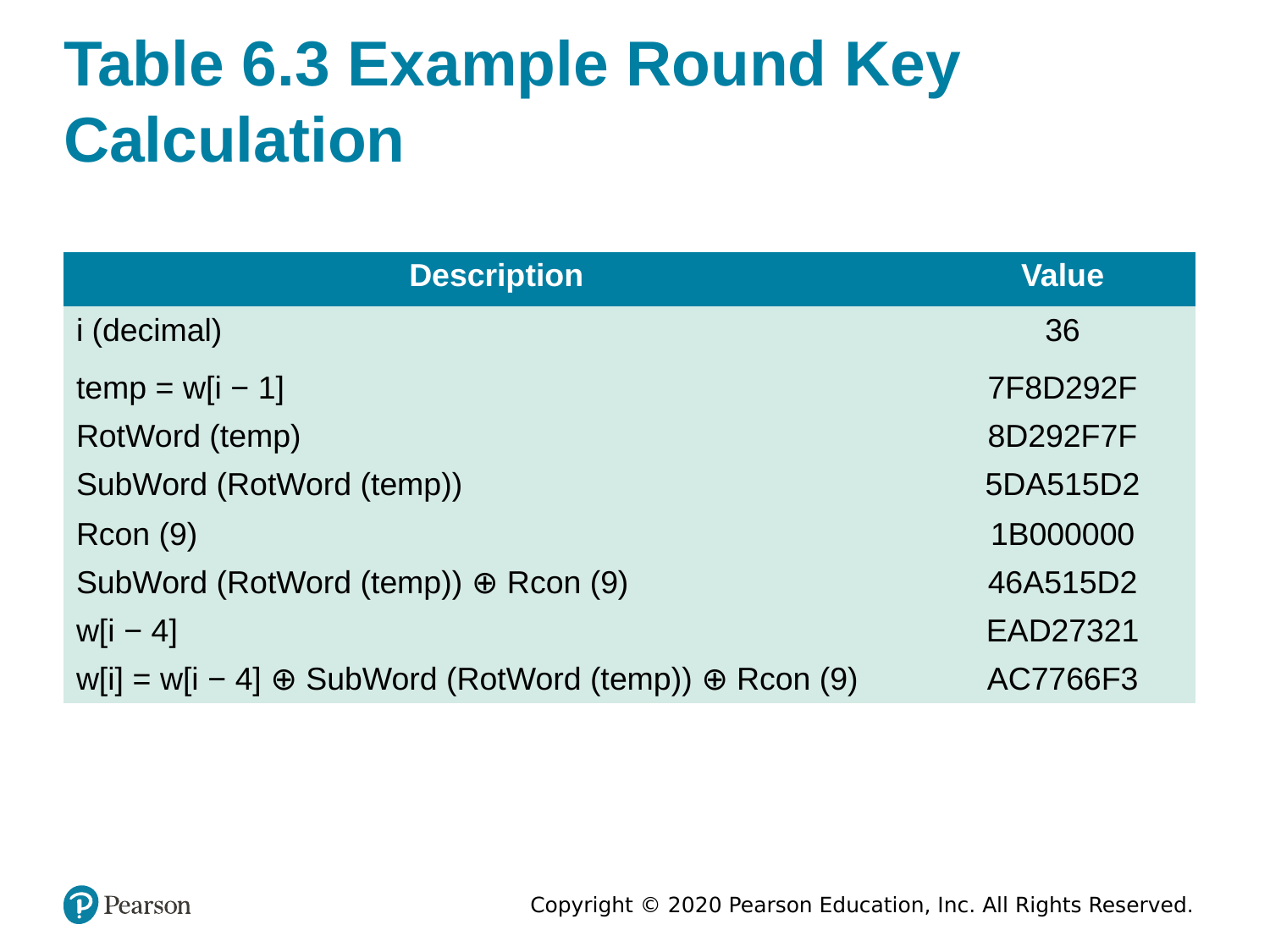

# Table 6.3 Example Round Key Calculation
| Description | Value |
| --- | --- |
| i (decimal) | 36 |
| temp = w[i − 1] | 7F8D292F |
| RotWord (temp) | 8D292F7F |
| SubWord (RotWord (temp)) | 5DA515D2 |
| Rcon (9) | 1B000000 |
| SubWord (RotWord (temp)) ⊕ Rcon (9) | 46A515D2 |
| w[i − 4] | EAD27321 |
| w[i] = w[i − 4] ⊕ SubWord (RotWord (temp)) ⊕ Rcon (9) | AC7766F3 |